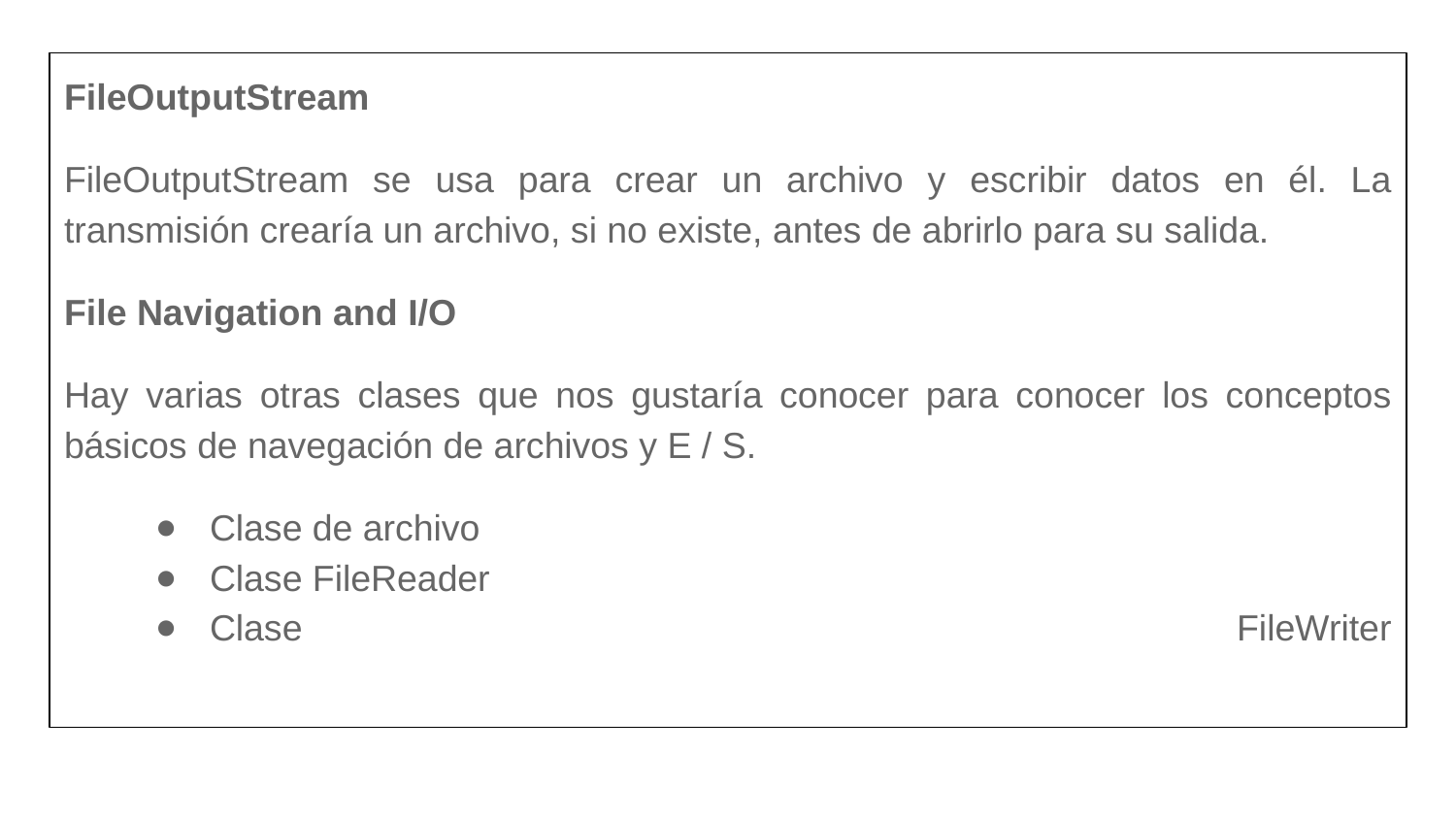

FileOutputStream
FileOutputStream se usa para crear un archivo y escribir datos en él. La transmisión crearía un archivo, si no existe, antes de abrirlo para su salida.
File Navigation and I/O
Hay varias otras clases que nos gustaría conocer para conocer los conceptos básicos de navegación de archivos y E / S.
Clase de archivo
Clase FileReader
Clase FileWriter